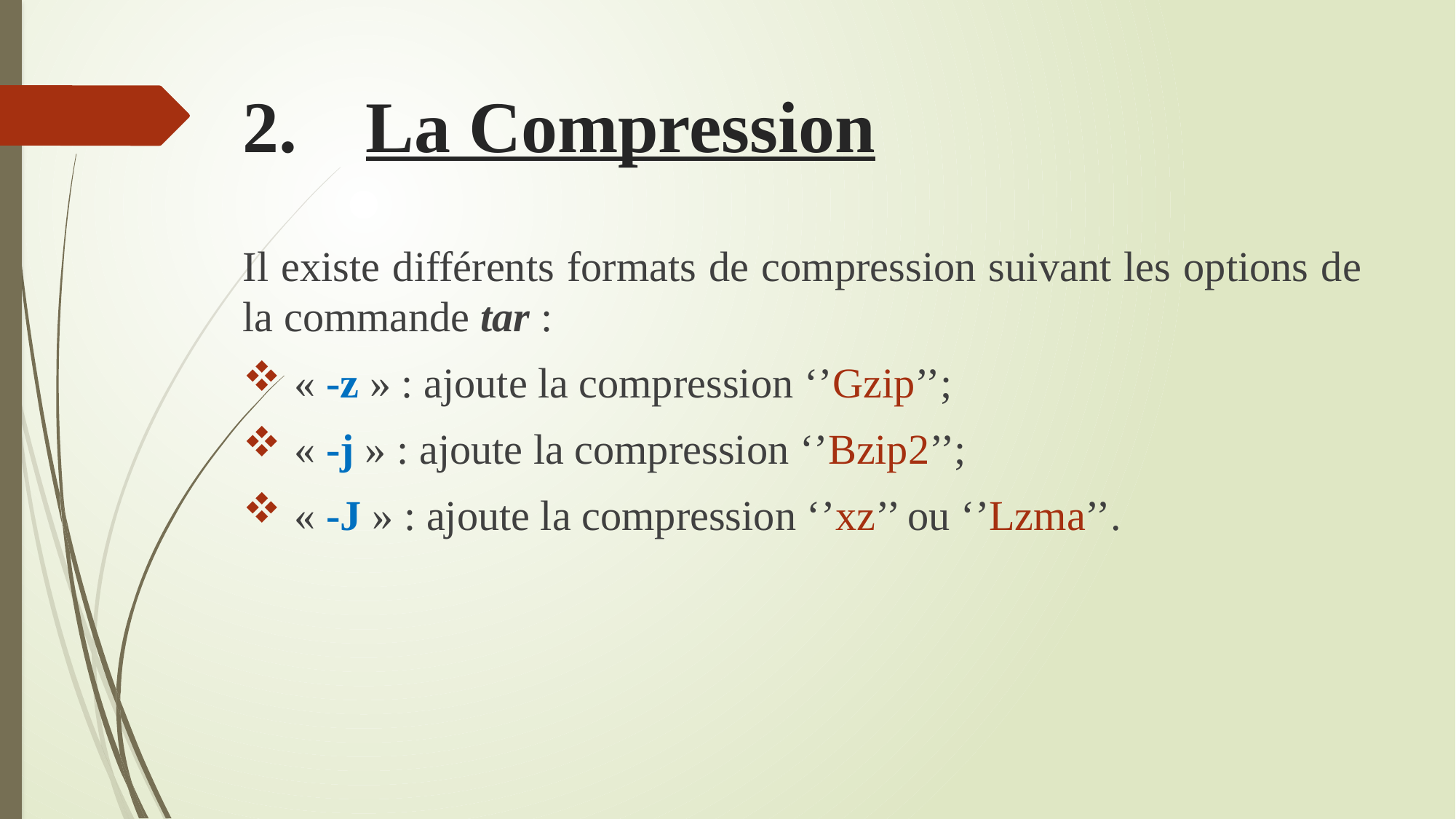

# La Compression
Il existe différents formats de compression suivant les options de la commande tar :
 « -z » : ajoute la compression ‘’Gzip’’;
 « -j » : ajoute la compression ‘’Bzip2’’;
 « -J » : ajoute la compression ‘’xz’’ ou ‘’Lzma’’.